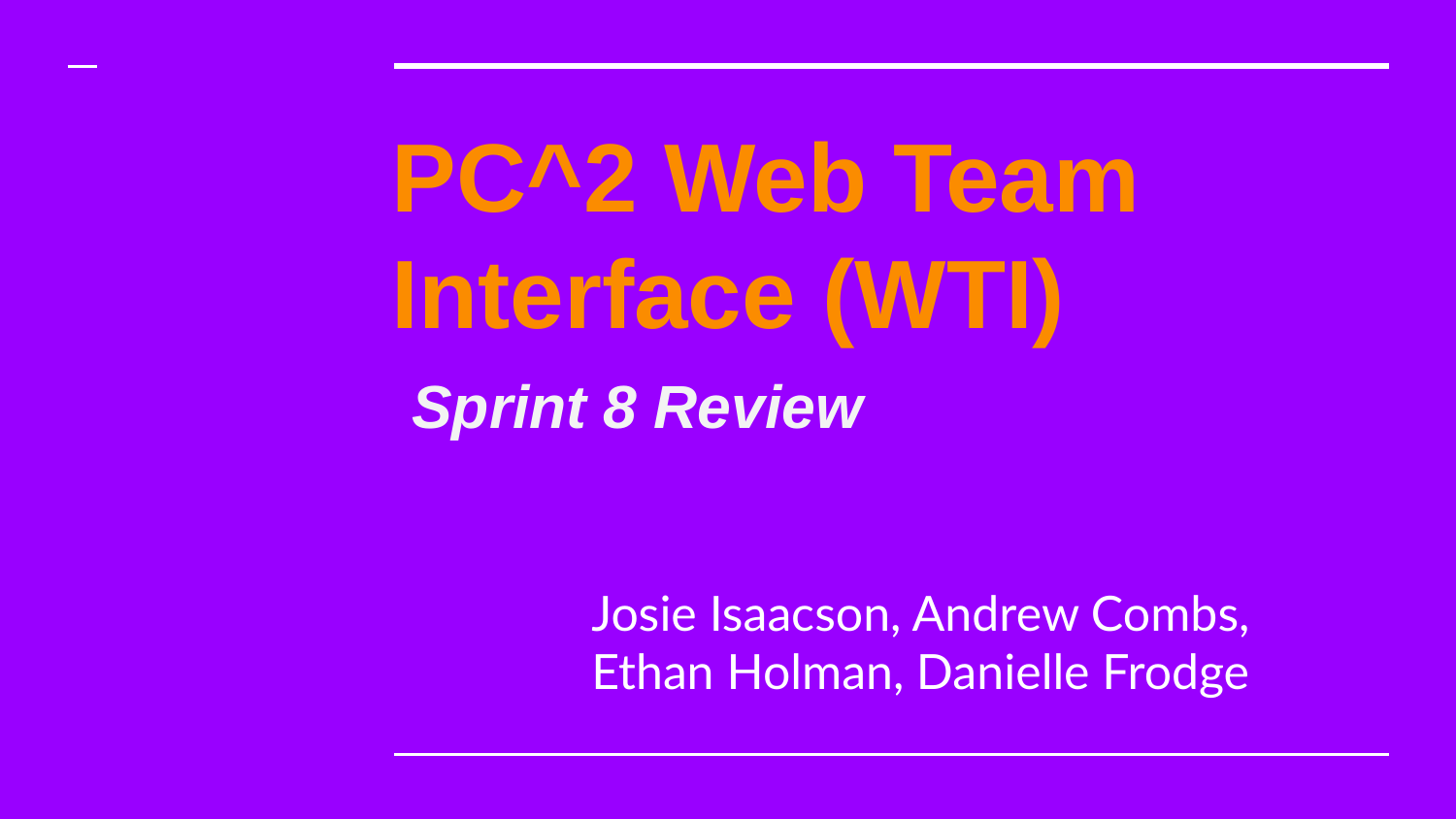

# PC^2 Web Team Interface (WTI)
Sprint 8 Review
Josie Isaacson, Andrew Combs, Ethan Holman, Danielle Frodge